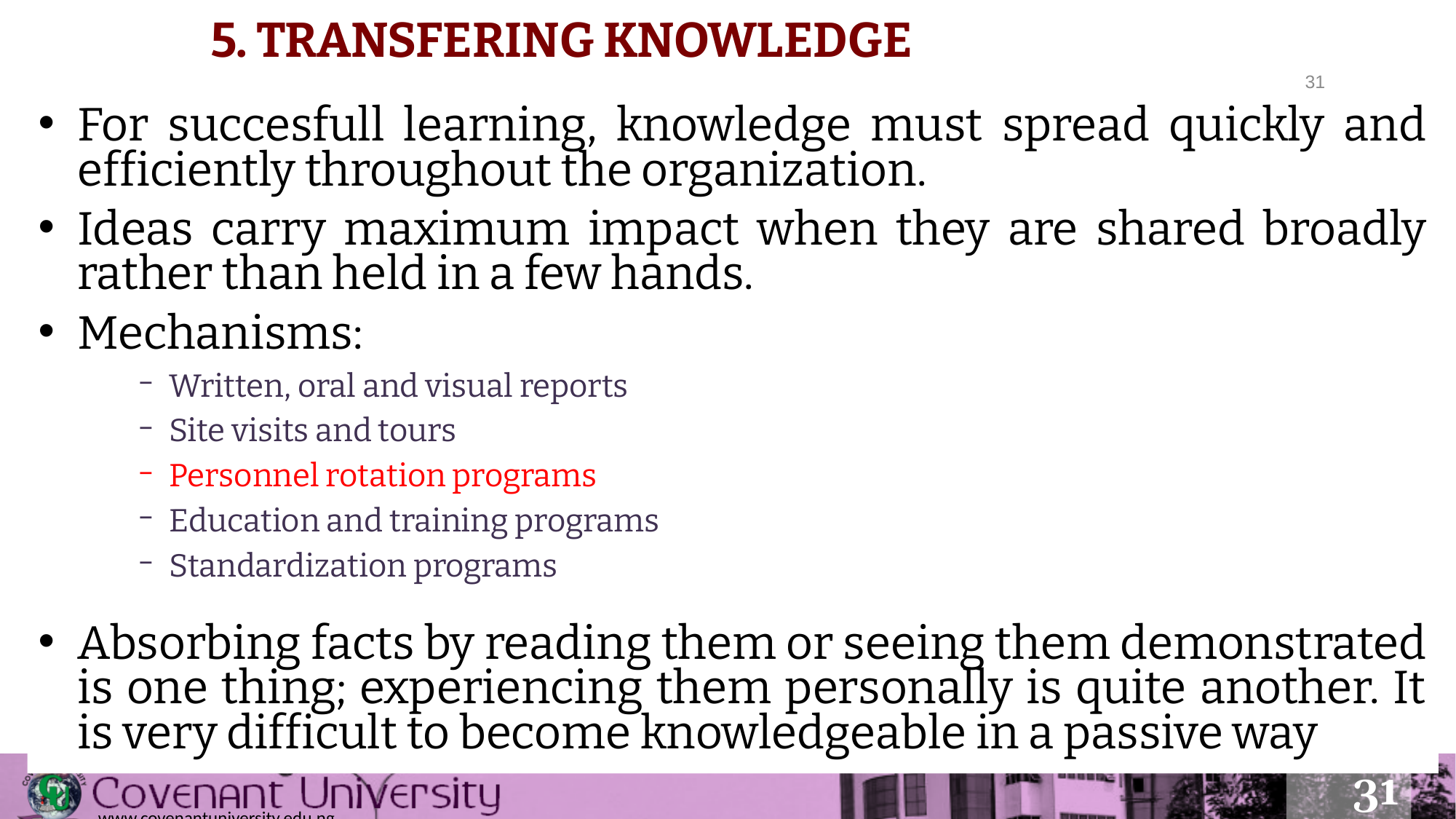

# 5. TRANSFERING KNOWLEDGE
31
For succesfull learning, knowledge must spread quickly and efficiently throughout the organization.
Ideas carry maximum impact when they are shared broadly rather than held in a few hands.
Mechanisms:
Written, oral and visual reports
Site visits and tours
Personnel rotation programs
Education and training programs
Standardization programs

Absorbing facts by reading them or seeing them demonstrated is one thing; experiencing them personally is quite another. It is very difficult to become knowledgeable in a passive way